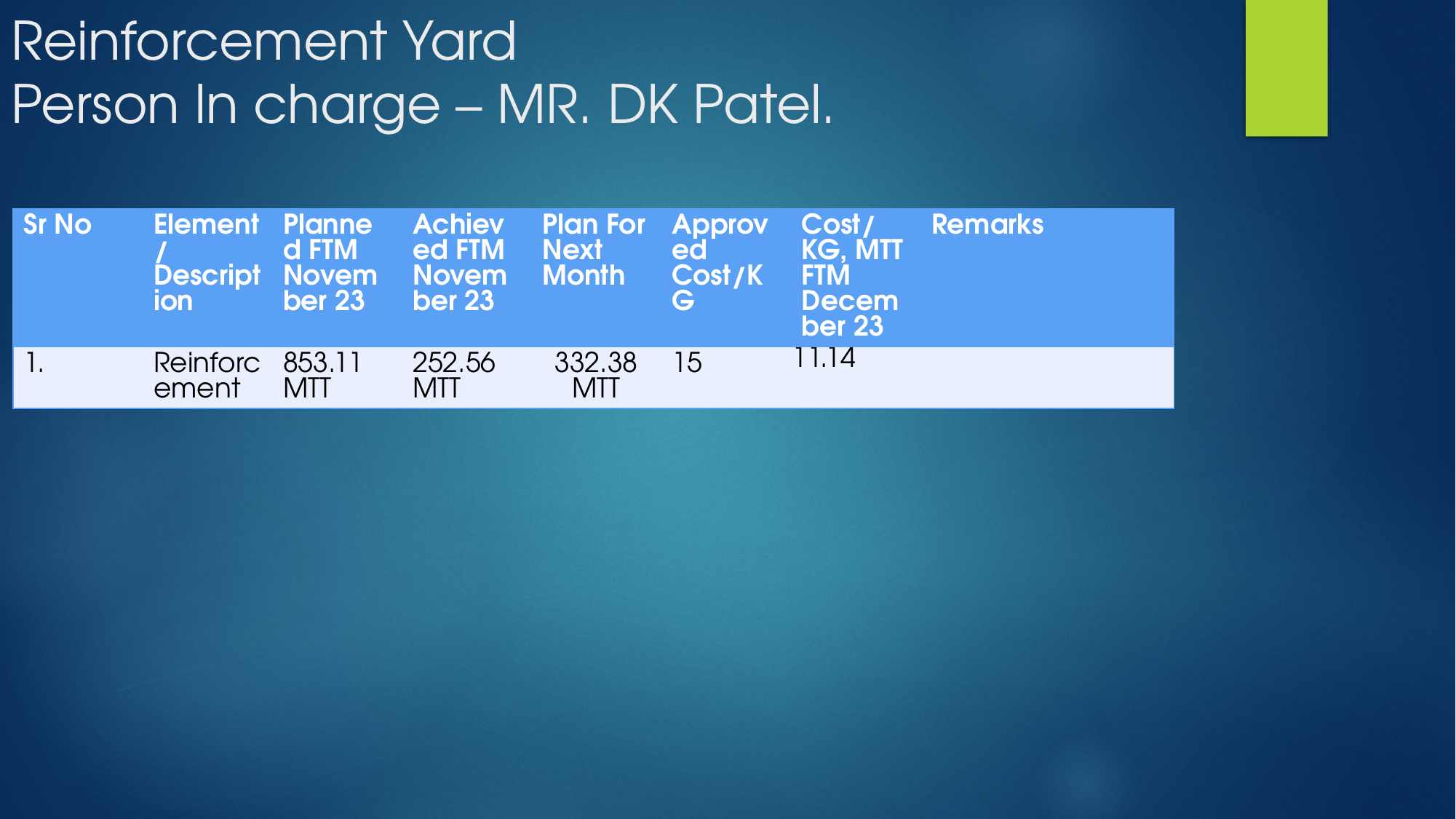

# Reinforcement Yard Person In charge – MR. DK Patel.
| Sr No | Element/Description | Planned FTM November 23 | Achieved FTM November 23 | Plan For Next Month | Approved Cost/KG | Cost/KG, MTT FTM December 23 | Remarks |
| --- | --- | --- | --- | --- | --- | --- | --- |
| 1. | Reinforcement | 853.11 MTT | 252.56 MTT | 332.38MTT | 15 | 11.14 |  |